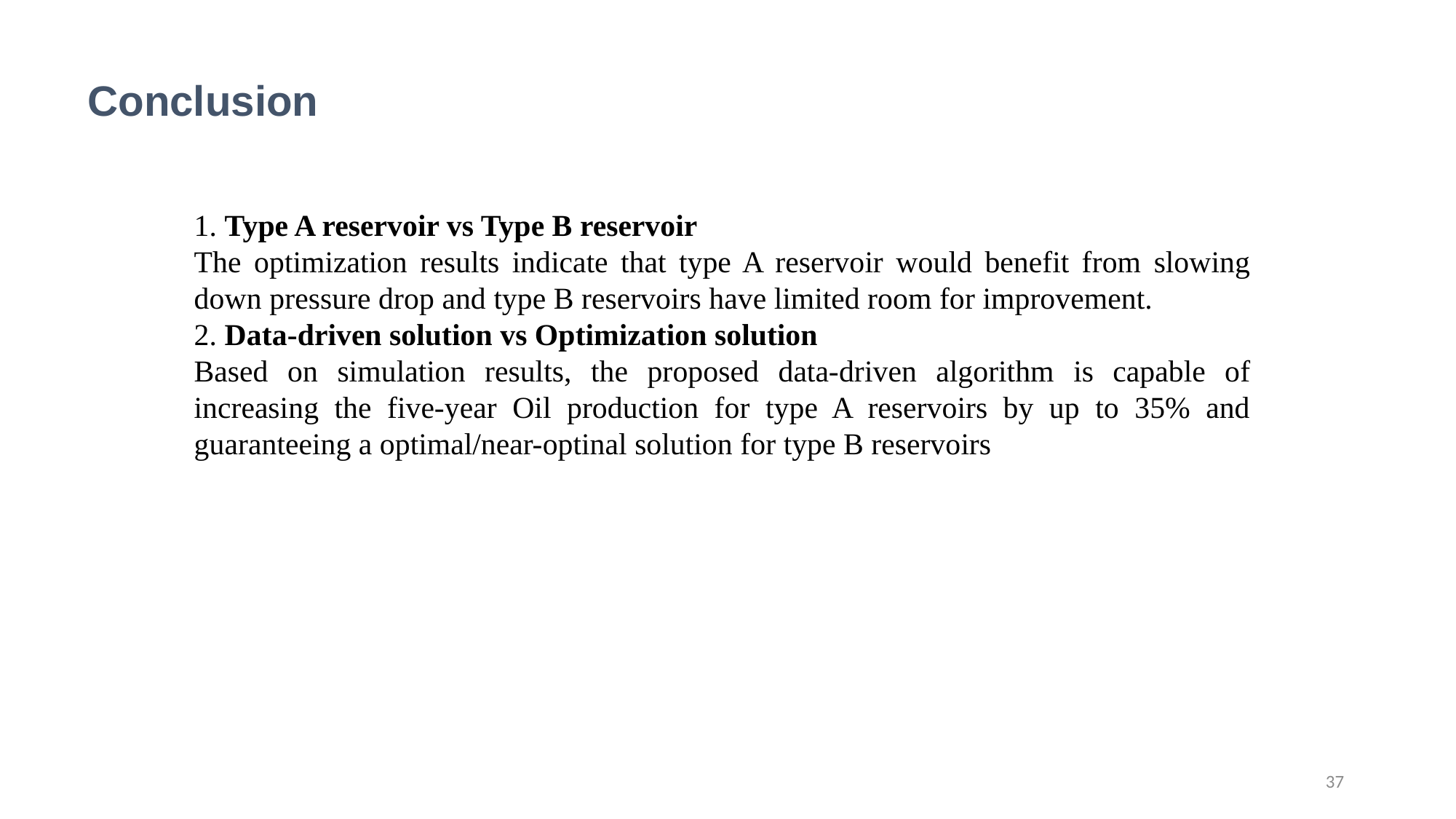

Conclusion
1. Type A reservoir vs Type B reservoir
The optimization results indicate that type A reservoir would benefit from slowing down pressure drop and type B reservoirs have limited room for improvement.
2. Data-driven solution vs Optimization solution
Based on simulation results, the proposed data-driven algorithm is capable of increasing the five-year Oil production for type A reservoirs by up to 35% and guaranteeing a optimal/near-optinal solution for type B reservoirs
37